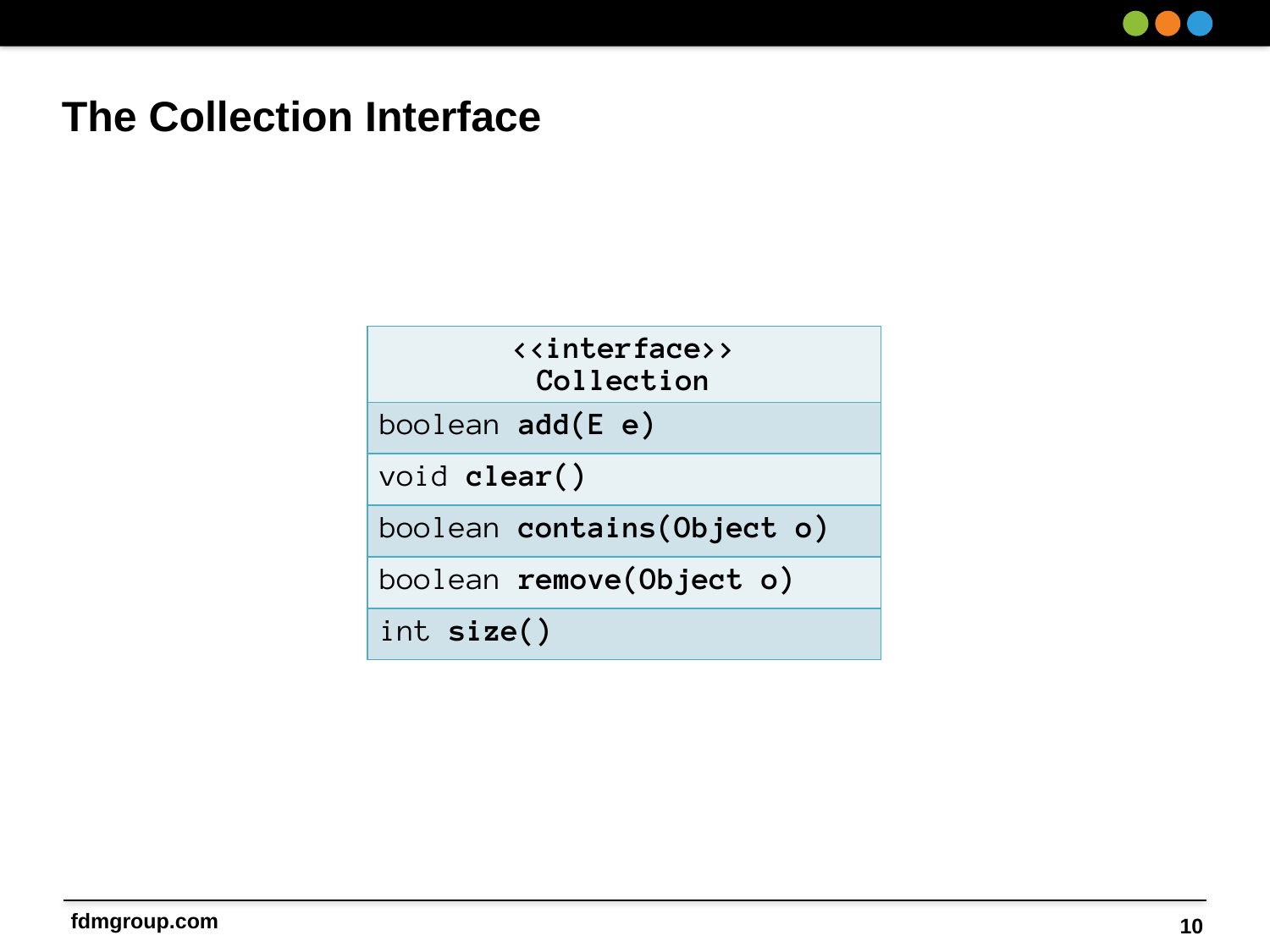

# The Collection Interface
| <<interface>> Collection |
| --- |
| boolean add(E e) |
| void clear() |
| boolean contains(Object o) |
| boolean remove(Object o) |
| int size() |
10